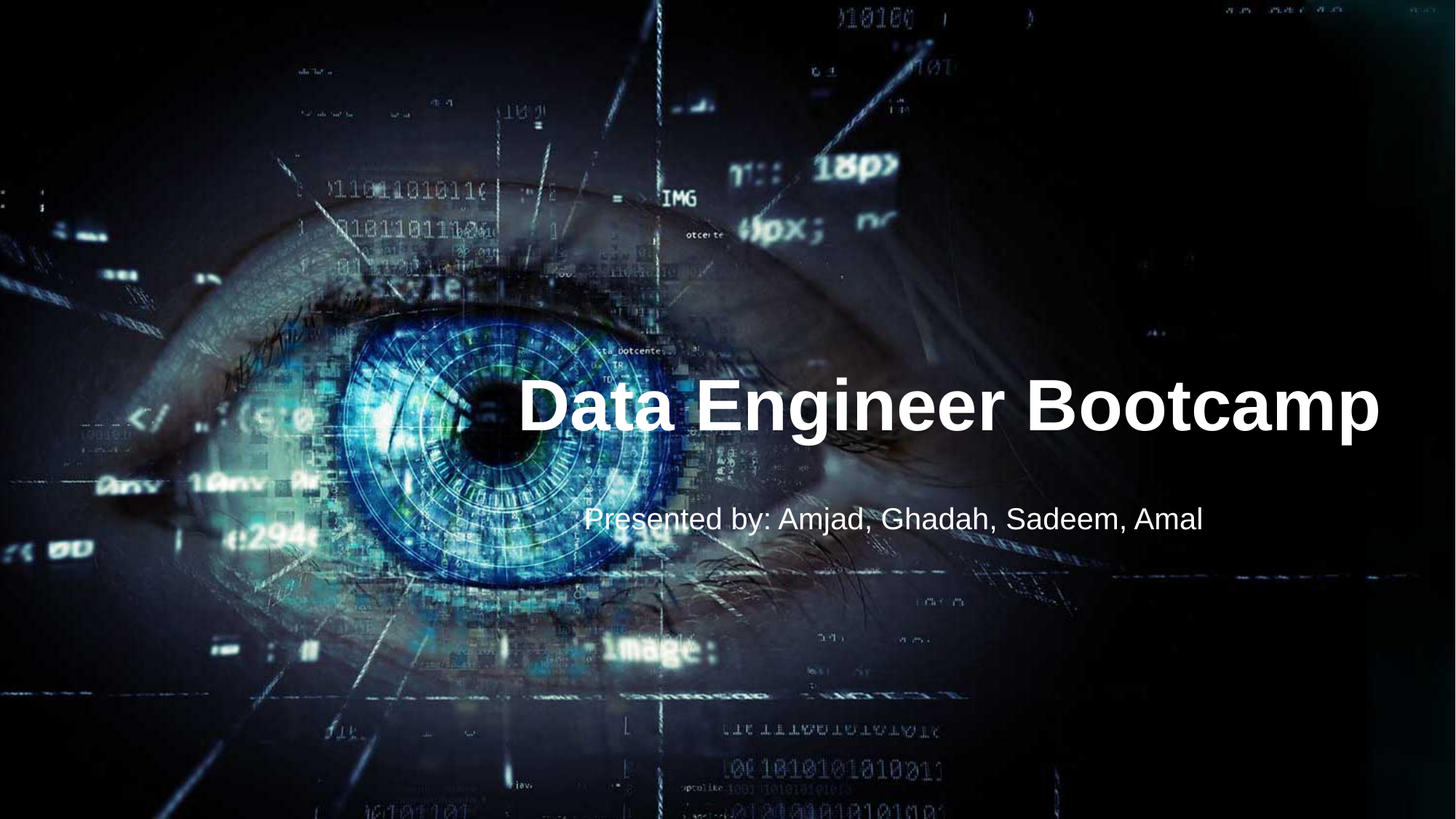

Data Engineer Bootcamp
Presented by: Amjad, Ghadah, Sadeem, Amal